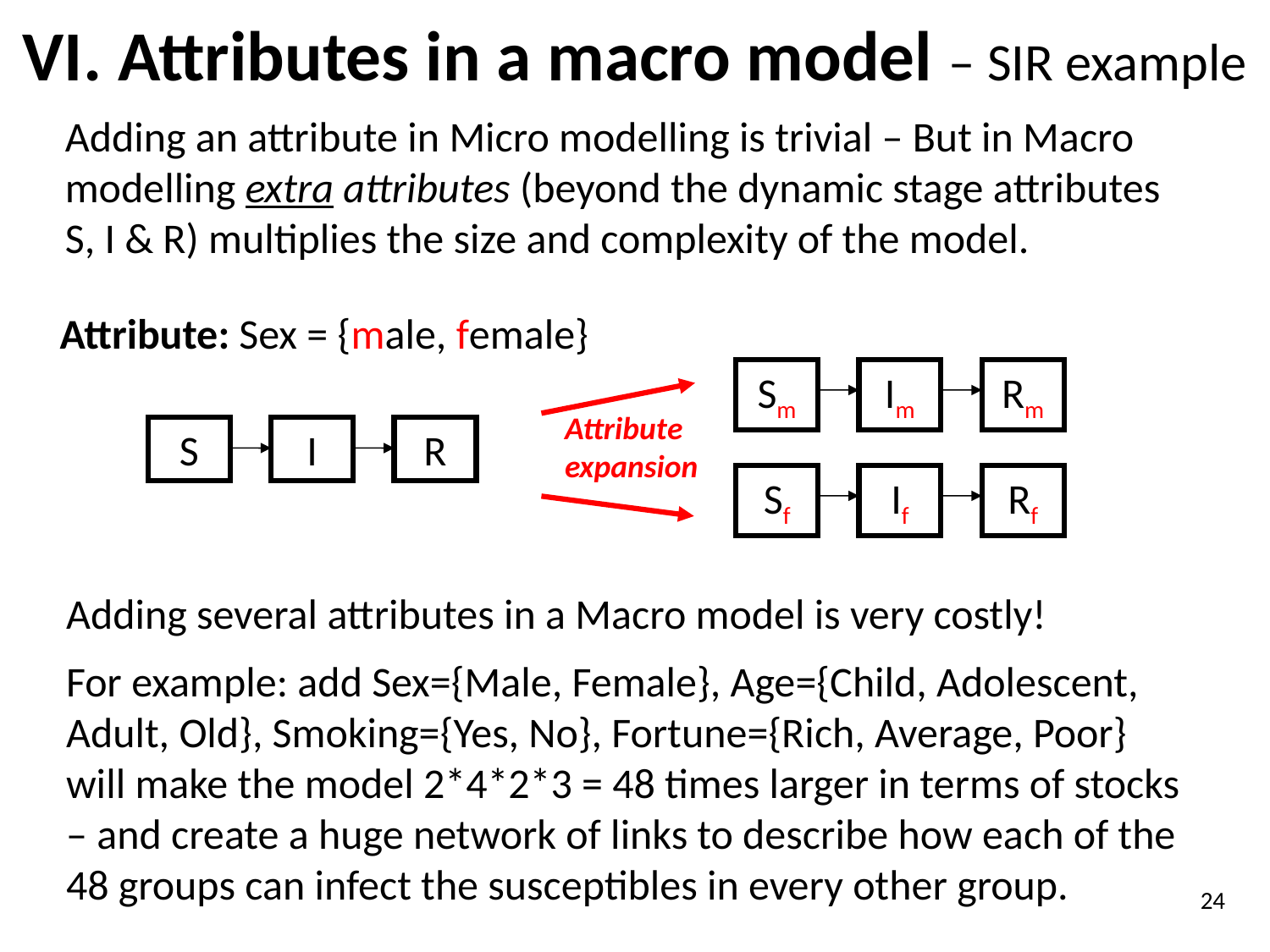

# VI. Attributes in a macro model – SIR example
Adding an attribute in Micro modelling is trivial – But in Macro modelling extra attributes (beyond the dynamic stage attributes S, I & R) multiplies the size and complexity of the model.
Attribute: Sex = {male, female}
Sm
Im
Rm

S
I
R

Sf
If
Rf

Attribute expansion

Adding several attributes in a Macro model is very costly!

For example: add Sex={Male, Female}, Age={Child, Adolescent, Adult, Old}, Smoking={Yes, No}, Fortune={Rich, Average, Poor} will make the model 2*4*2*3 = 48 times larger in terms of stocks – and create a huge network of links to describe how each of the 48 groups can infect the susceptibles in every other group.
24